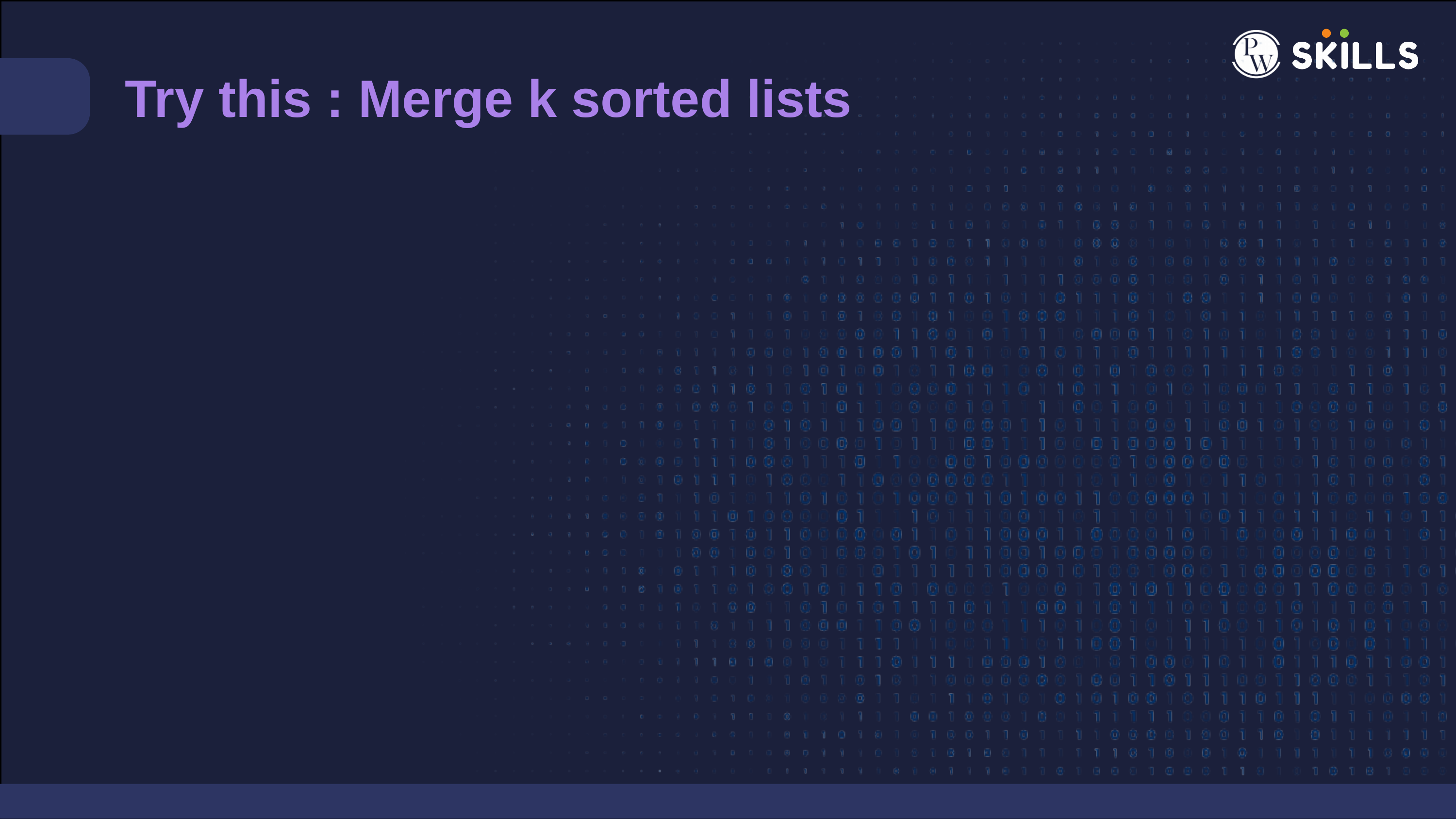

Try this : Merge k sorted lists